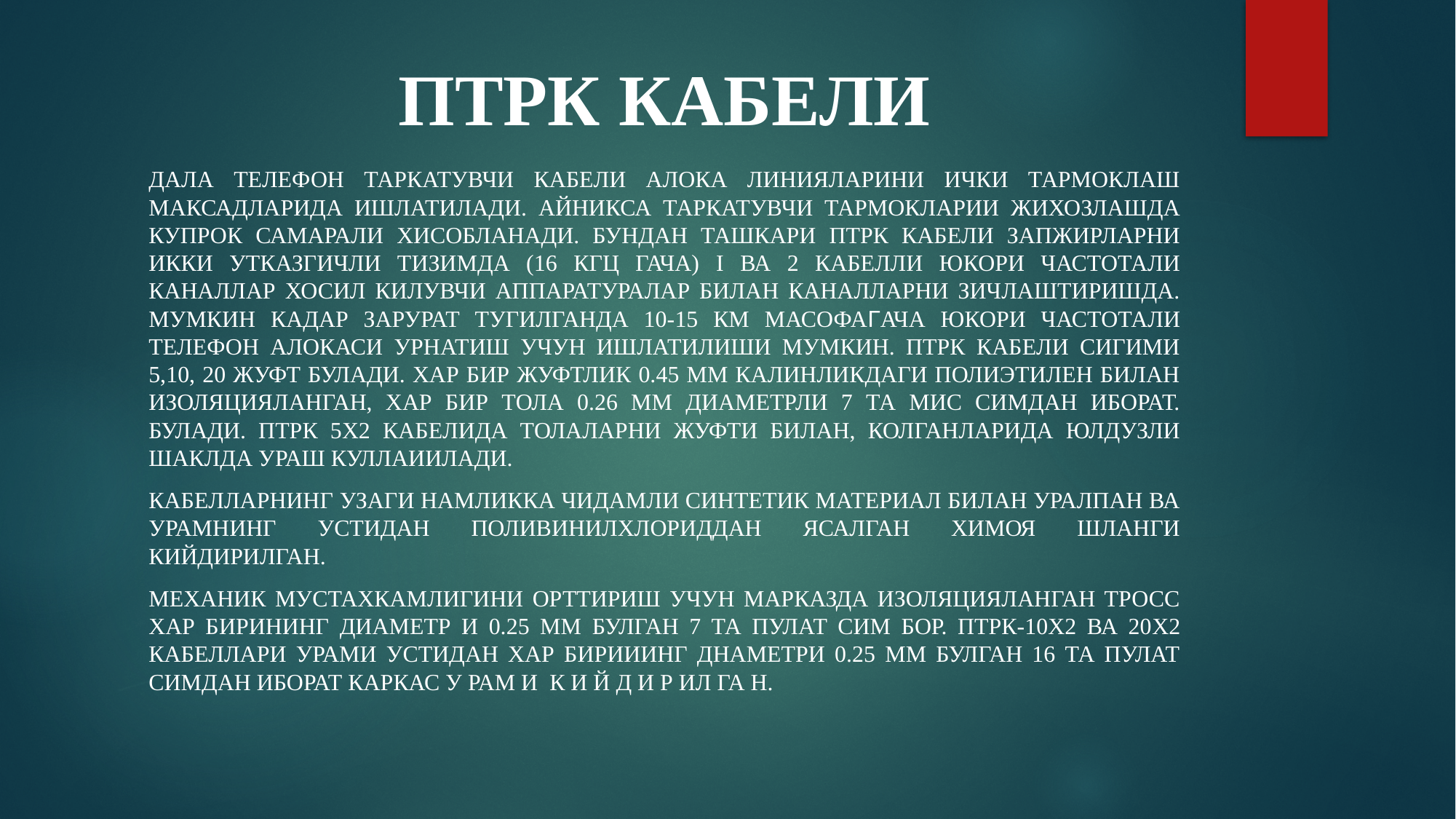

# ПТРК КАБЕЛИ
Дала телефон таркатувчи кабели алока линияларини ички тармоклаш максадларида ишлатилади. Айникса таркатувчи тармокларии жихозлашда купрок самарали хисобланади. Бундан ташкари птРК кабели запжирларни икки утказгичли тизимда (16 кГц гача) I ва 2 кабелли юкори частотали каналлар хосил килувчи аппаратуралар билан каналларни зичлаштиришда. мумкин кадар зарурат тугилганда 10-15 км масофагача юкори частотали телефон алокаси урнатиш учун ишлатилиши мумкин. ПтрК кабели сигими 5,10, 20 жуфт булади. хар бир жуфтлик 0.45 мм калинликдаги полиэтилен билан изоляцияланган, хар бир тола 0.26 мм диаметрли 7 та мис симдан иборат. булади. Птрк 5x2 кабелида толаларни жуфти билан, колганларида юлдузли шаклда ураш куллаиилади.
Кабелларнинг узаги намликка чидамли синтетик материал билан уралпан ва урамнинг устидан поливинилхлориддан ясалган химоя шланги кийдирилган.
Механик мустахкамлигини орттириш учун марказда изоляцияланган тросс хар бирининг диаметр и 0.25 мм булган 7 та пулат сим бор. птРК-10х2 ва 20x2 кабеллари урами устидан хар бирииинг днаметри 0.25 мм булган 16 та пулат симдан иборат каркас у рам и  к и й д и р ил га н.